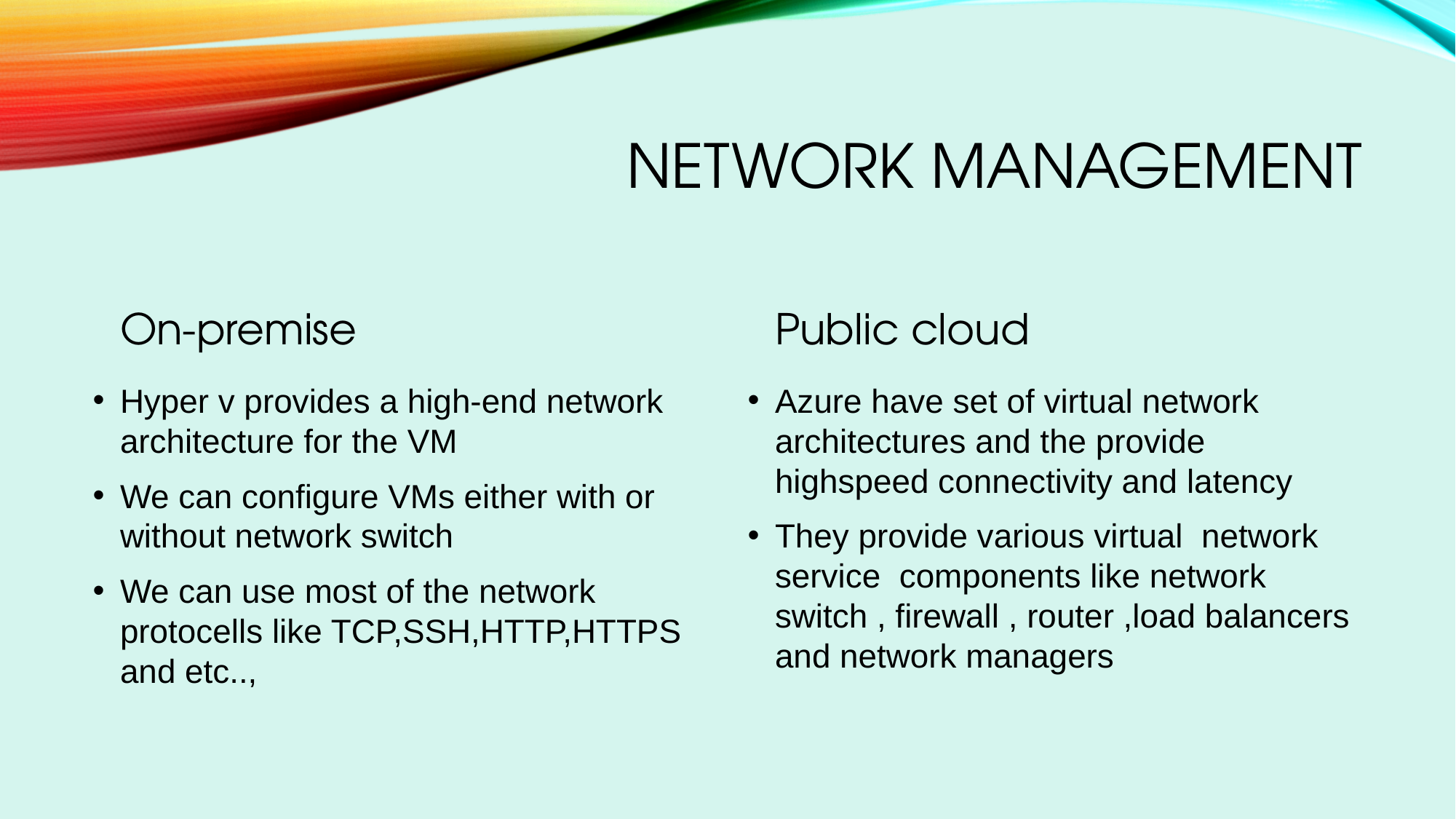

# Network management
On-premise
Public cloud
Hyper v provides a high-end network architecture for the VM
We can configure VMs either with or without network switch
We can use most of the network protocells like TCP,SSH,HTTP,HTTPS and etc..,
Azure have set of virtual network architectures and the provide highspeed connectivity and latency
They provide various virtual  network service  components like network switch , firewall , router ,load balancers and network managers